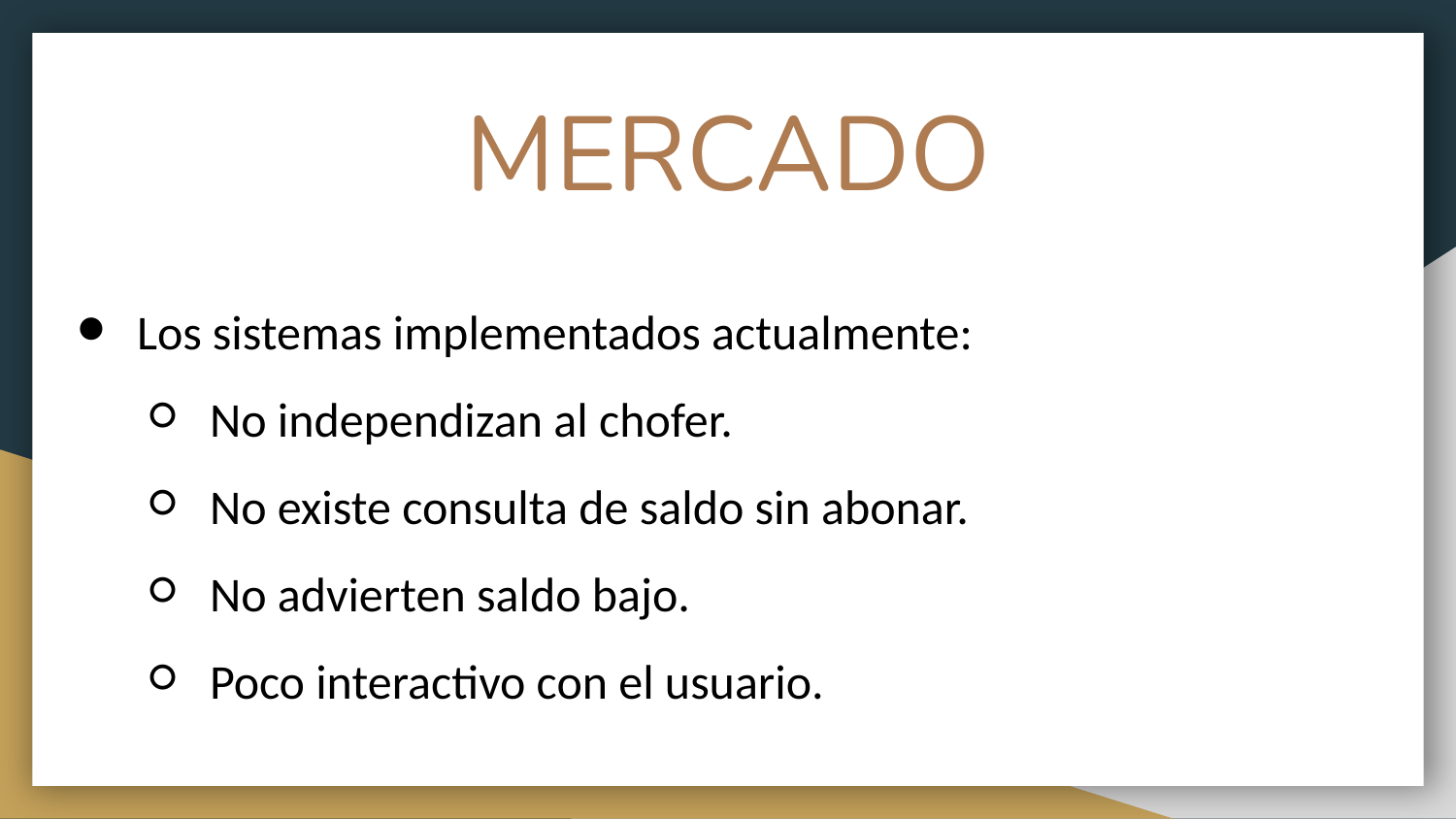

# MERCADO
Los sistemas implementados actualmente:
No independizan al chofer.
No existe consulta de saldo sin abonar.
No advierten saldo bajo.
Poco interactivo con el usuario.